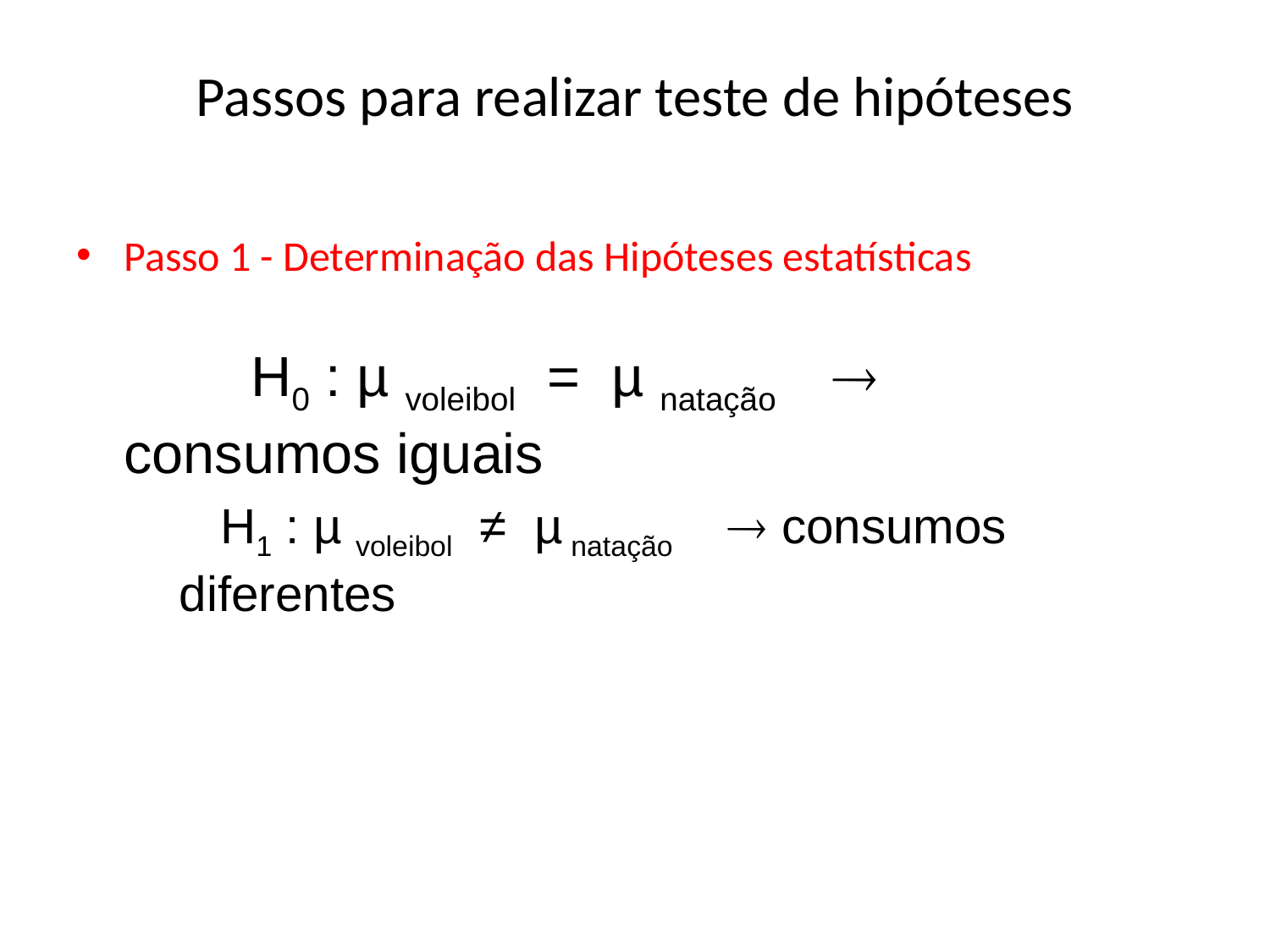

Passos para realizar teste de hipóteses
Passo 1 - Determinação das Hipóteses estatísticas

		H0 : µ voleibol  =  µ natação    → consumos iguais
	   H1 : µ voleibol  ≠  µ natação    → consumos diferentes